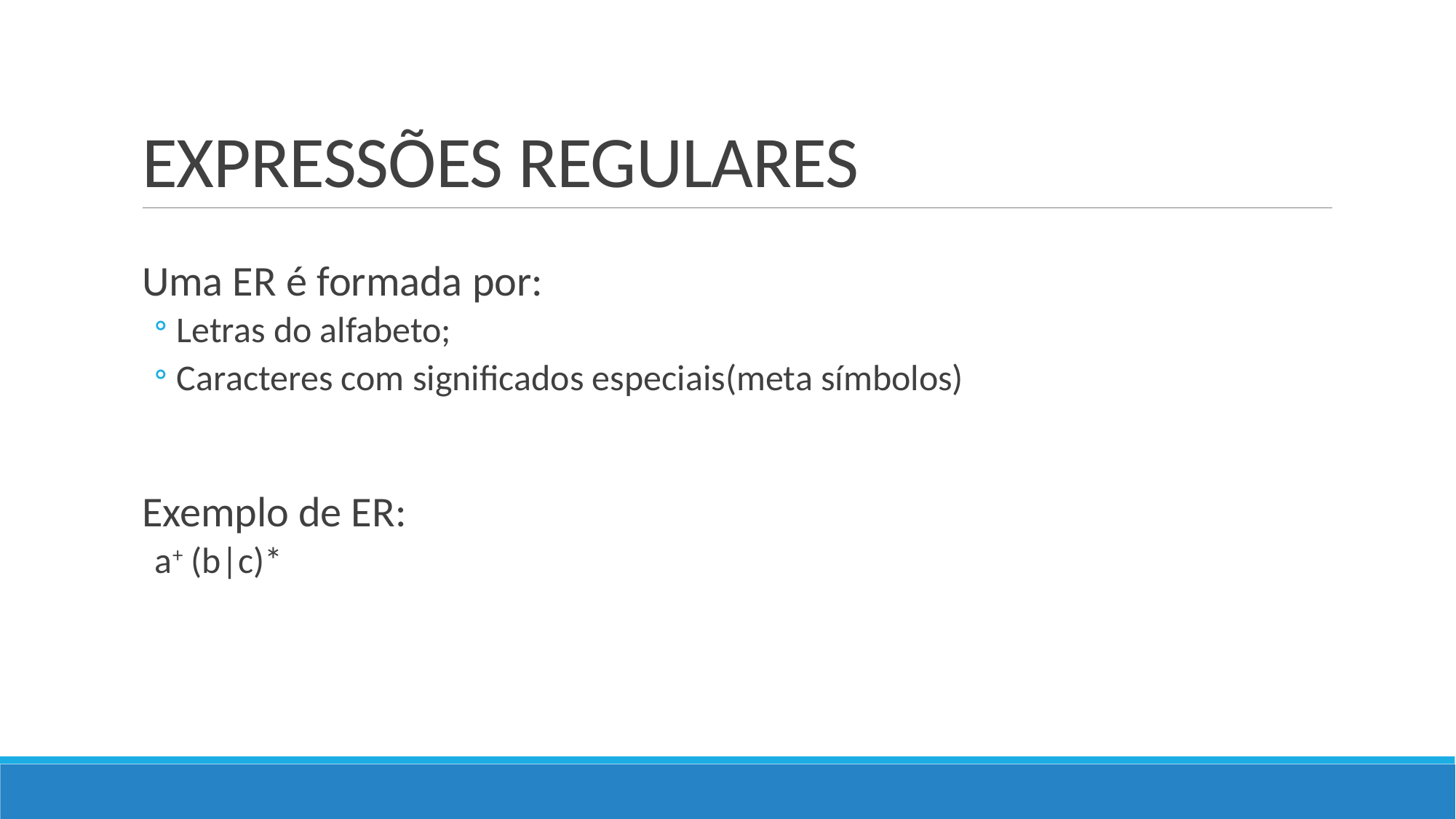

# EXPRESSÕES REGULARES
Uma ER é formada por:
Letras do alfabeto;
Caracteres com significados especiais(meta símbolos)

Exemplo de ER:
a+ (b|c)*